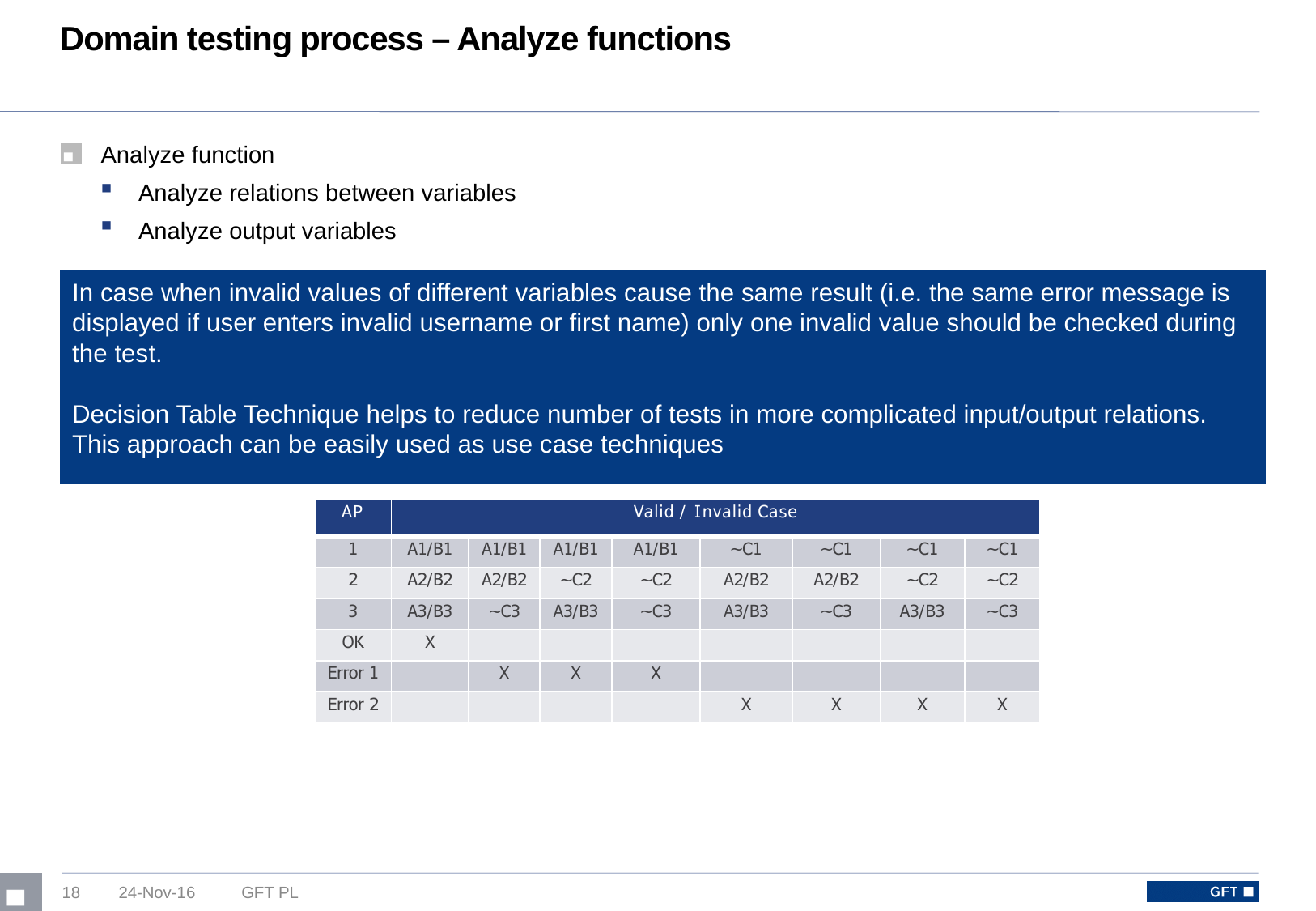

# Domain testing process – Analyze functions
Analyze function
Analyze relations between variables
Analyze output variables
In case when invalid values of different variables cause the same result (i.e. the same error message is displayed if user enters invalid username or first name) only one invalid value should be checked during the test.

Decision Table Technique helps to reduce number of tests in more complicated input/output relations. This approach can be easily used as use case techniques
| AP | Valid / Invalid Case |  |  |  |  |  |  |  |
| --- | --- | --- | --- | --- | --- | --- | --- | --- |
| 1 | A1/B1 | A1/B1 | A1/B1 | A1/B1 | ~C1 | ~C1 | ~C1 | ~C1 |
| 2 | A2/B2 | A2/B2 | ~C2 | ~C2 | A2/B2 | A2/B2 | ~C2 | ~C2 |
| 3 | A3/B3 | ~C3 | A3/B3 | ~C3 | A3/B3 | ~C3 | A3/B3 | ~C3 |
| OK | X |  |  |  |  |  |  |  |
| Error 1 |  | X | X | X |  |  |  |  |
| Error 2 |  |  |  |  | X | X | X | X |